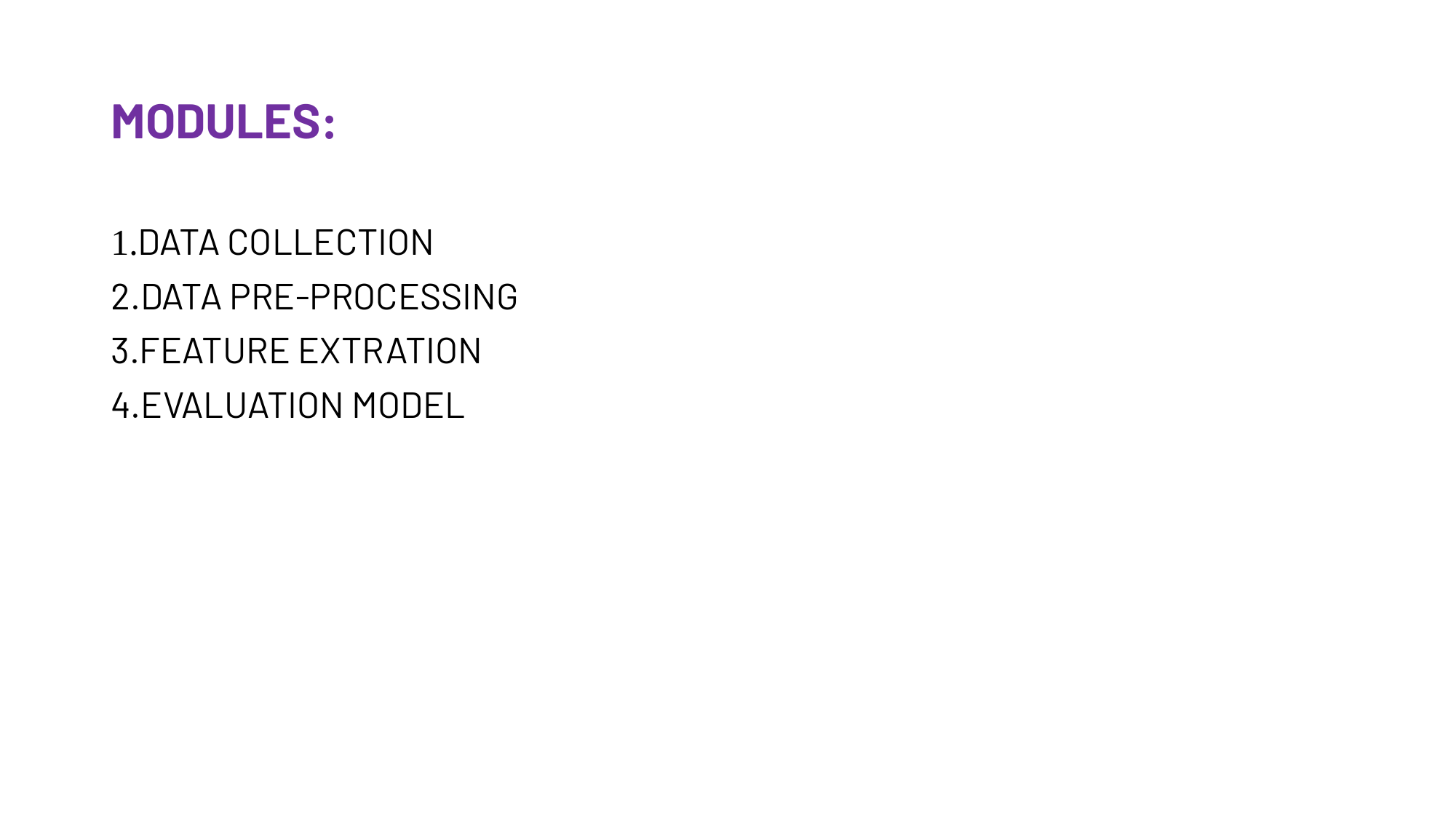

# MODULES:
1.DATA COLLECTION
2.DATA PRE-PROCESSING
3.FEATURE EXTRATION
4.EVALUATION MODEL